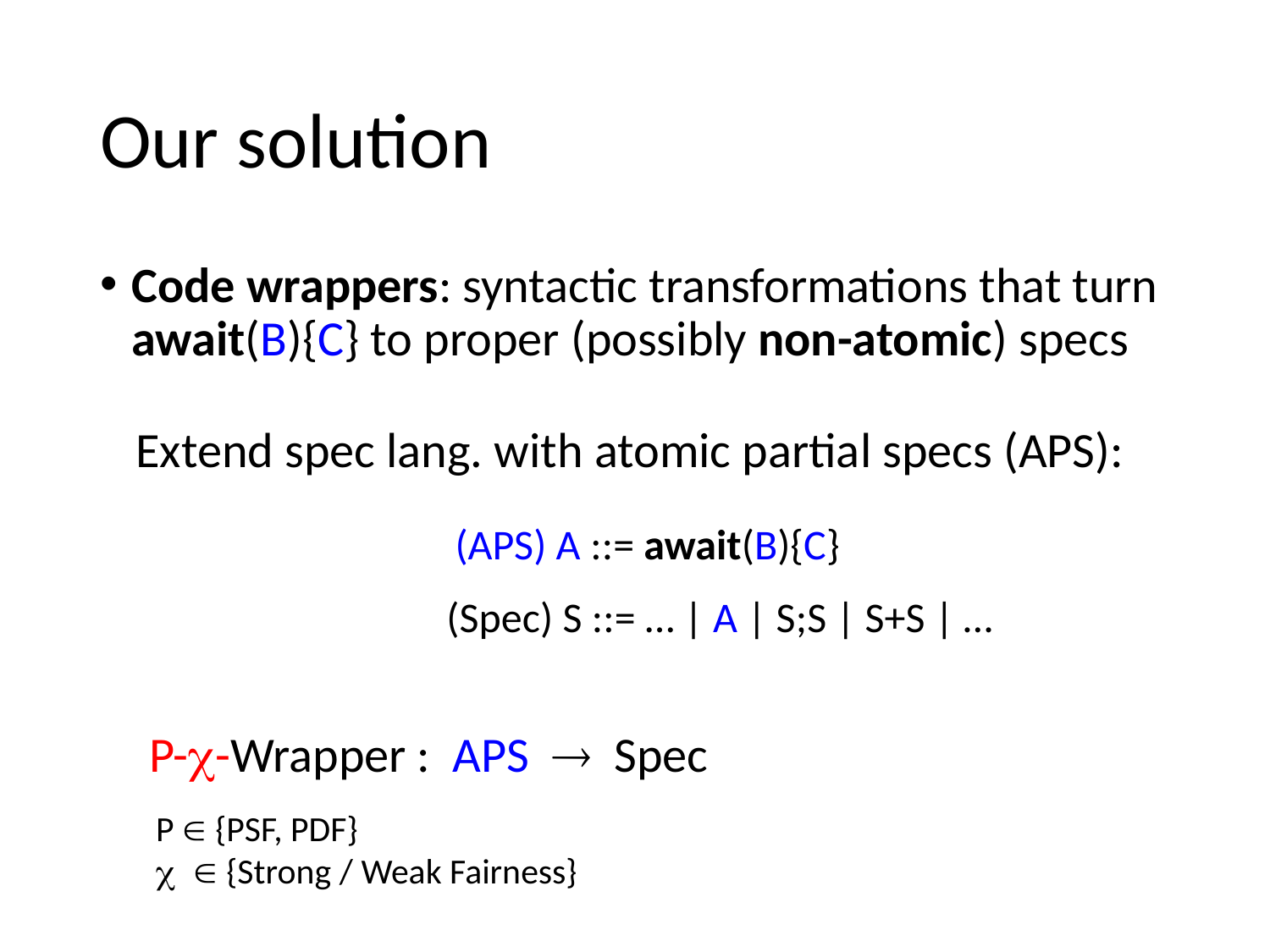

# Our solution
Code wrappers: syntactic transformations that turn await(B){C} to proper (possibly non-atomic) specs
Extend spec lang. with atomic partial specs (APS):
(APS) A ::= await(B){C}
(Spec) S ::= … | A | S;S | S+S | …
P-χ-Wrapper :  APS  →  Spec
P ∈ {PSF, PDF}
χ ∈ {Strong / Weak Fairness}